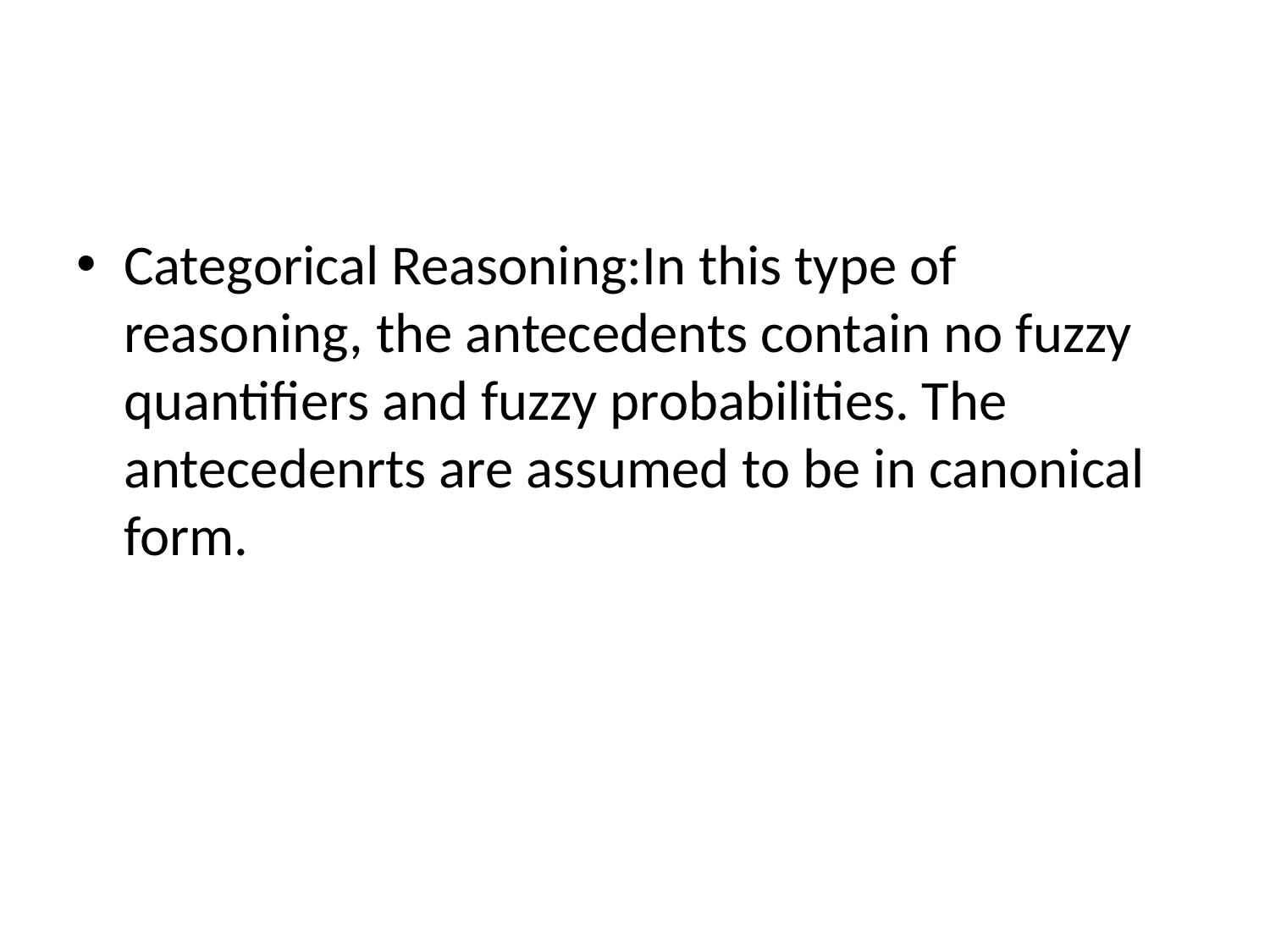

#
Categorical Reasoning:In this type of reasoning, the antecedents contain no fuzzy quantifiers and fuzzy probabilities. The antecedenrts are assumed to be in canonical form.